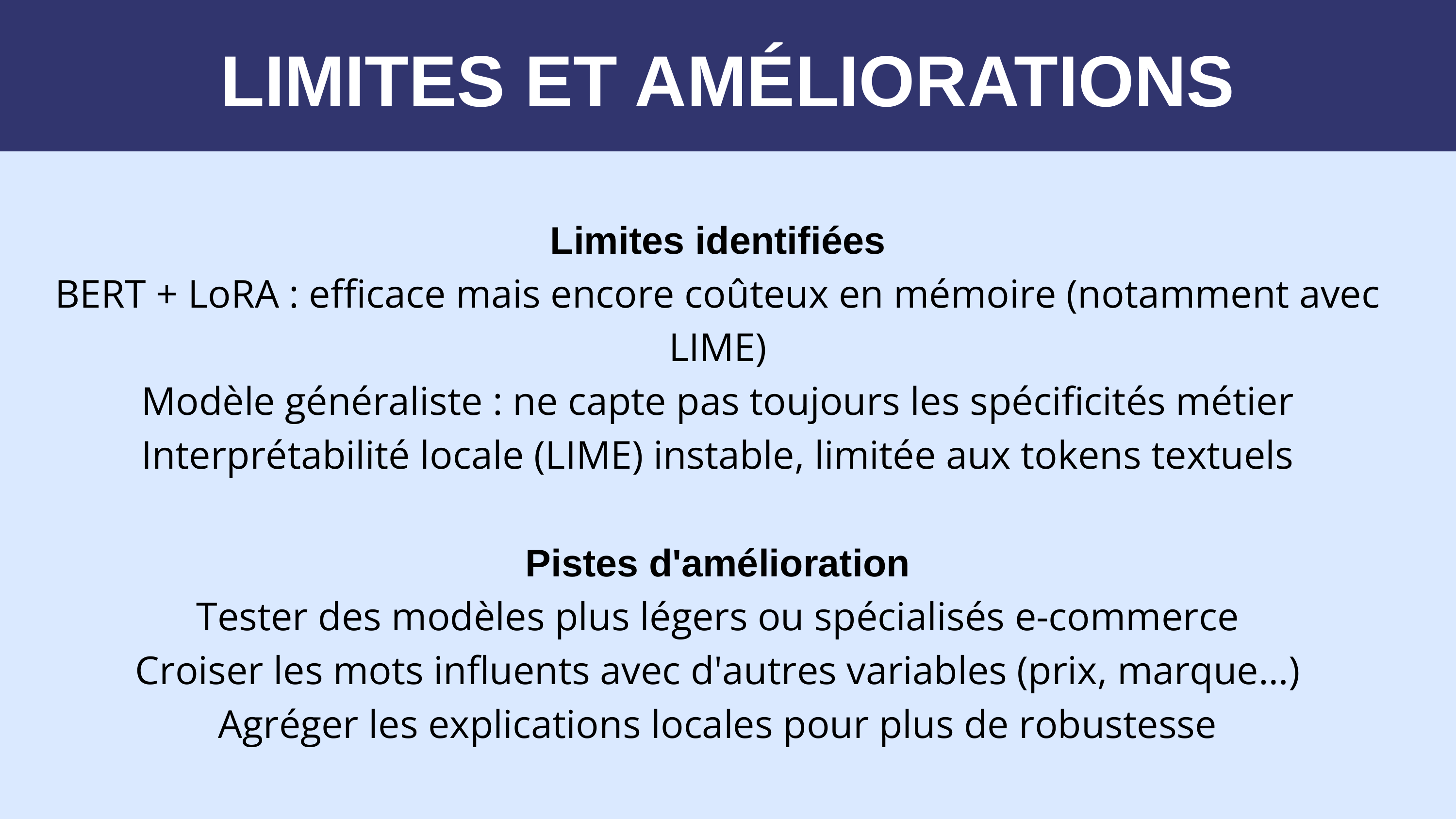

LIMITES ET AMÉLIORATIONS
Limites identifiées
BERT + LoRA : efficace mais encore coûteux en mémoire (notamment avec LIME)
Modèle généraliste : ne capte pas toujours les spécificités métier
Interprétabilité locale (LIME) instable, limitée aux tokens textuels

Pistes d'amélioration
Tester des modèles plus légers ou spécialisés e-commerce
Croiser les mots influents avec d'autres variables (prix, marque…)
Agréger les explications locales pour plus de robustesse